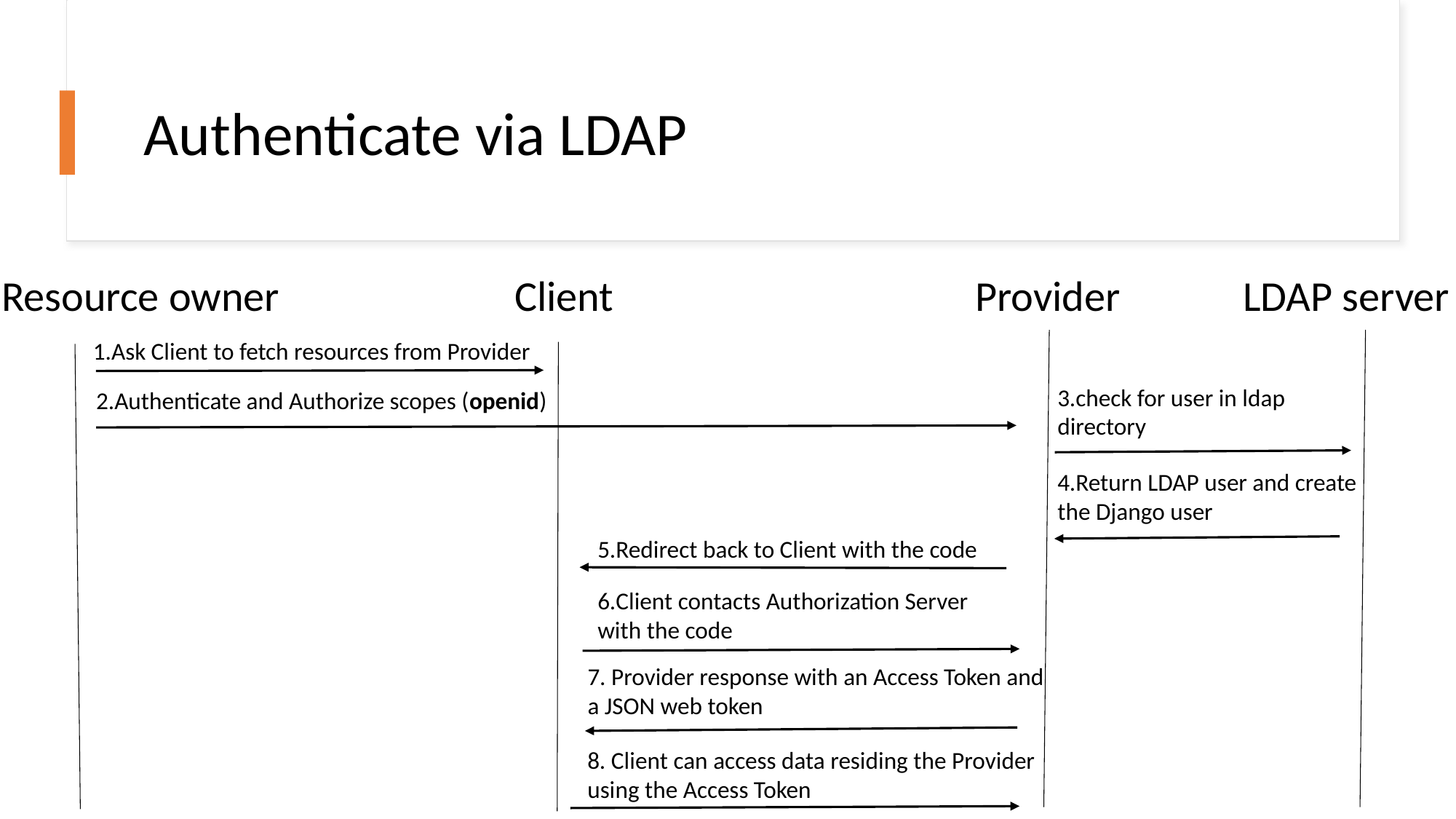

# Authenticate via LDAP

Client
Provider
LDAP server
Resource owner
1.Ask Client to fetch resources from Provider
3.check for user in ldap directory
2.Authenticate and Authorize scopes (openid)
4.Return LDAP user and create the Django user
5.Redirect back to Client with the code
6.Client contacts Authorization Server with the code
7. Provider response with an Access Token and
a JSON web token
8. Client can access data residing the Provider using the Access Token